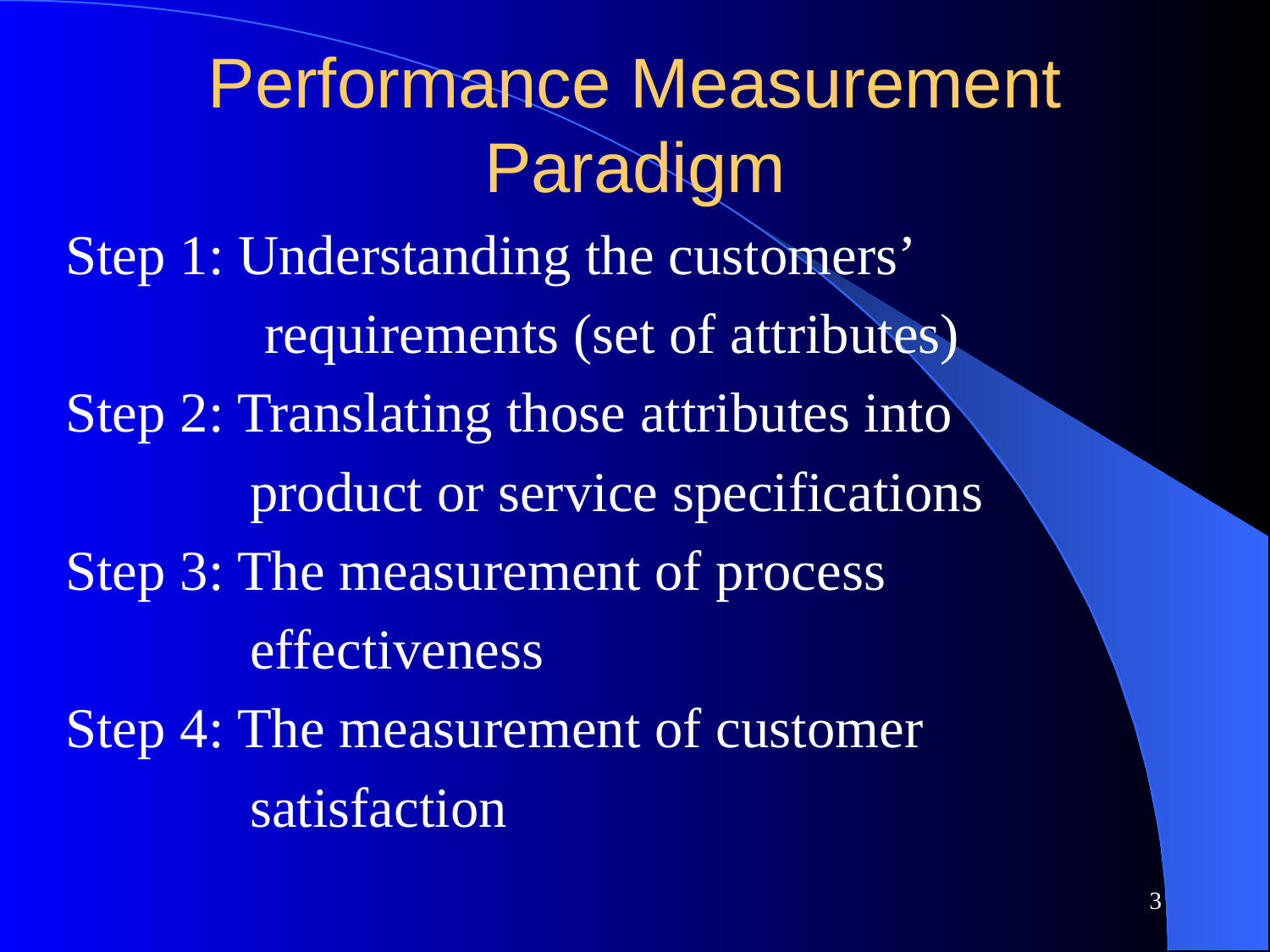

# Performance Measurement Paradigm
Step 1: Understanding the customers’
              requirements (set of attributes)
Step 2: Translating those attributes into
             product or service specifications
Step 3: The measurement of process
             effectiveness
Step 4: The measurement of customer
             satisfaction
3